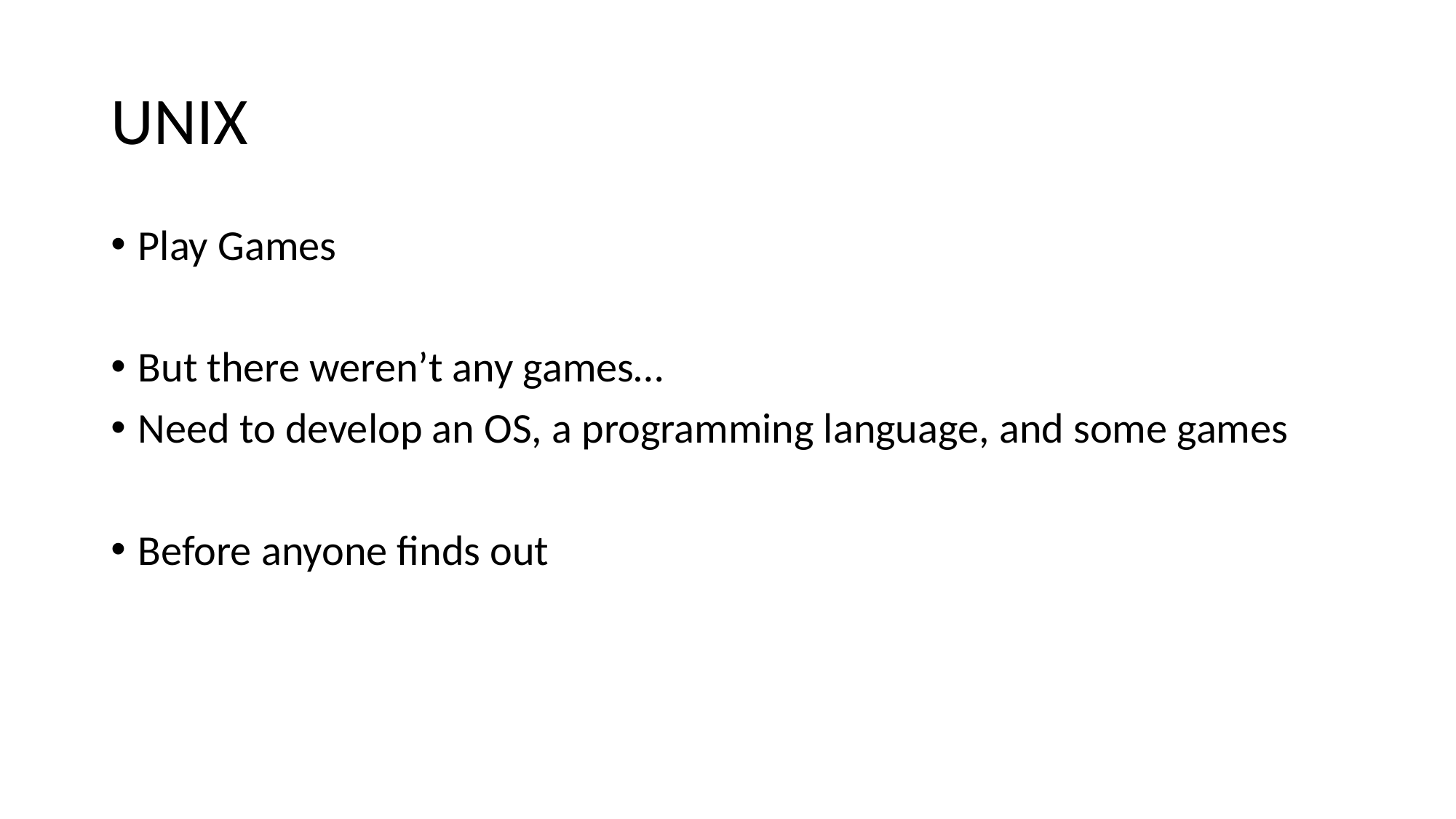

# UNIX
Play Games

But there weren’t any games…
Need to develop an OS, a programming language, and some games

Before anyone finds out